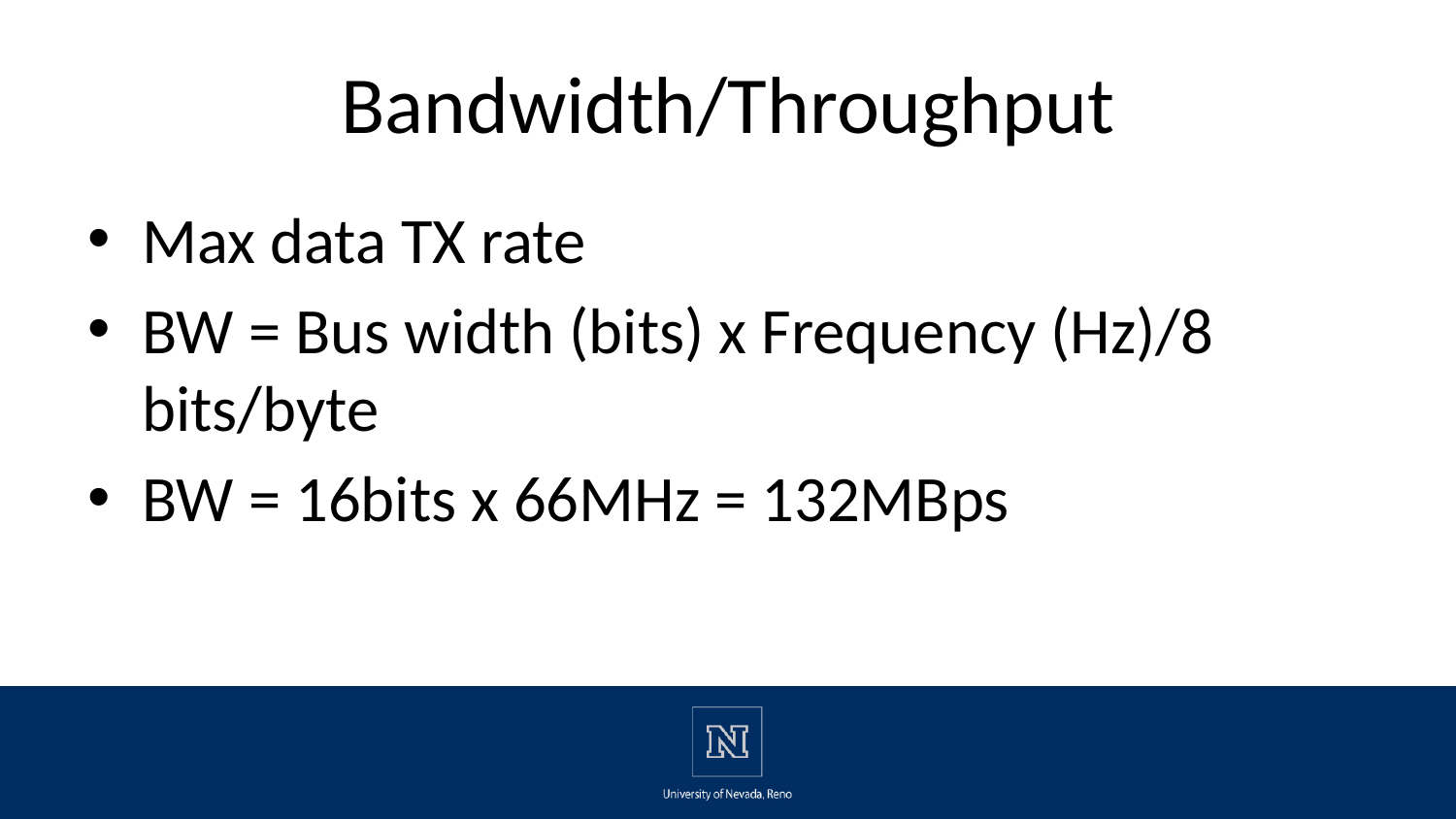

# Bandwidth/Throughput
Max data TX rate
BW = Bus width (bits) x Frequency (Hz)/8 bits/byte
BW = 16bits x 66MHz = 132MBps